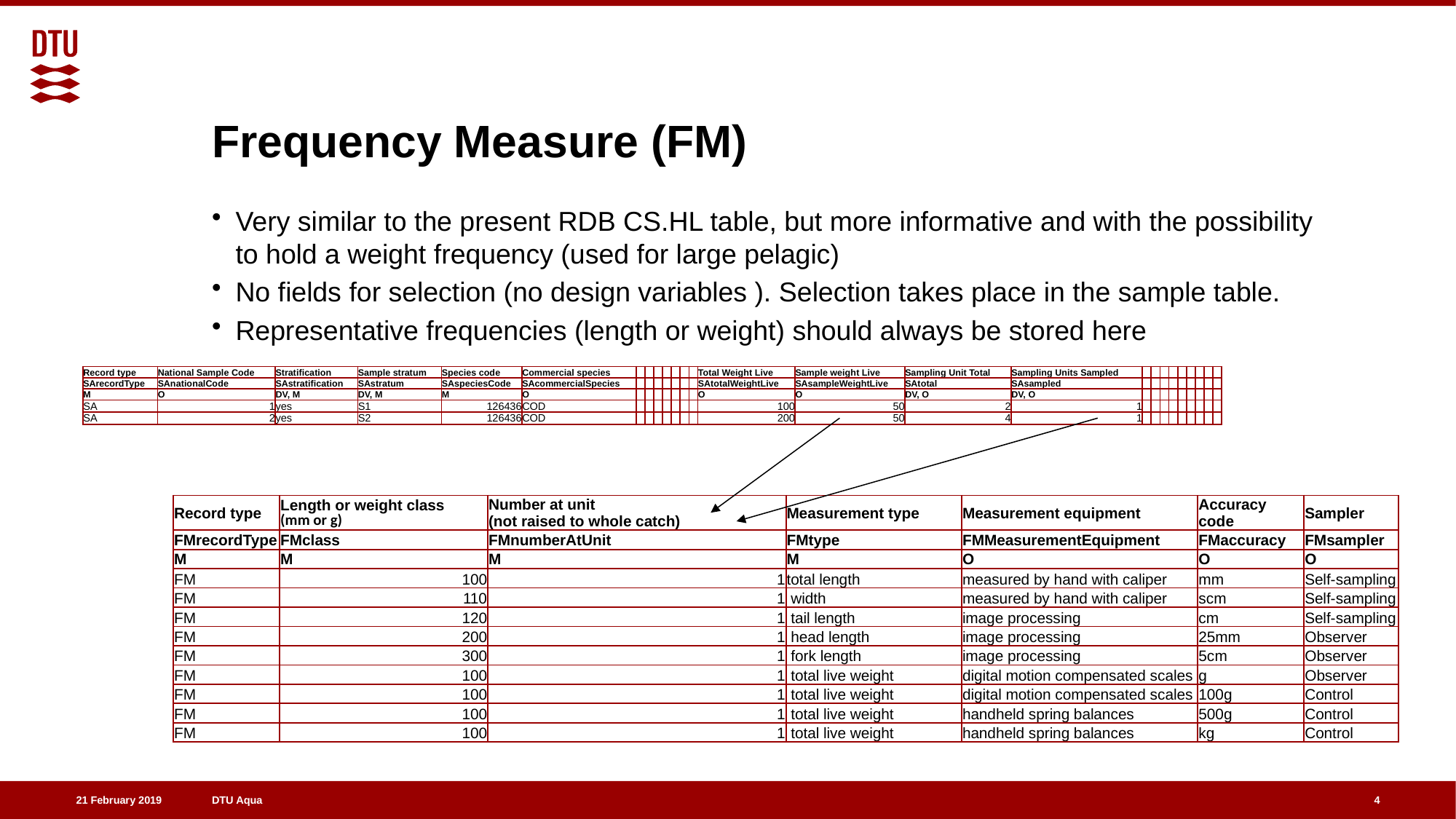

# Frequency Measure (FM)
Very similar to the present RDB CS.HL table, but more informative and with the possibility to hold a weight frequency (used for large pelagic)
No fields for selection (no design variables ). Selection takes place in the sample table.
Representative frequencies (length or weight) should always be stored here

| Record type | National Sample Code | Stratification | Sample stratum | Species code | Commercial species |  |  |  |  |  |  |  | Total Weight Live | Sample weight Live | Sampling Unit Total | Sampling Units Sampled |  |  |  |  |  |  |  |  |  |
| --- | --- | --- | --- | --- | --- | --- | --- | --- | --- | --- | --- | --- | --- | --- | --- | --- | --- | --- | --- | --- | --- | --- | --- | --- | --- |
| SArecordType | SAnationalCode | SAstratification | SAstratum | SAspeciesCode | SAcommercialSpecies |  |  |  |  |  |  |  | SAtotalWeightLive | SAsampleWeightLive | SAtotal | SAsampled |  |  |  |  |  |  |  |  |  |
| M | O | DV, M | DV, M | M | O |  |  |  |  |  |  |  | O | O | DV, O | DV, O |  |  |  |  |  |  |  |  |  |
| SA | 1 | yes | S1 | 126436 | COD |  |  |  |  |  |  |  | 100 | 50 | 2 | 1 |  |  |  |  |  |  |  |  |  |
| SA | 2 | yes | S2 | 126436 | COD |  |  |  |  |  |  |  | 200 | 50 | 4 | 1 |  |  |  |  |  |  |  |  |  |
| Record type | Length or weight class (mm or g) | Number at unit (not raised to whole catch) | Measurement type | Measurement equipment | Accuracy code | Sampler |
| --- | --- | --- | --- | --- | --- | --- |
| FMrecordType | FMclass | FMnumberAtUnit | FMtype | FMMeasurementEquipment | FMaccuracy | FMsampler |
| M | M | M | M | O | O | O |
| FM | 100 | 1 | total length | measured by hand with caliper | mm | Self-sampling |
| FM | 110 | 1 | width | measured by hand with caliper | scm | Self-sampling |
| FM | 120 | 1 | tail length | image processing | cm | Self-sampling |
| FM | 200 | 1 | head length | image processing | 25mm | Observer |
| FM | 300 | 1 | fork length | image processing | 5cm | Observer |
| FM | 100 | 1 | total live weight | digital motion compensated scales | g | Observer |
| FM | 100 | 1 | total live weight | digital motion compensated scales | 100g | Control |
| FM | 100 | 1 | total live weight | handheld spring balances | 500g | Control |
| FM | 100 | 1 | total live weight | handheld spring balances | kg | Control |
4